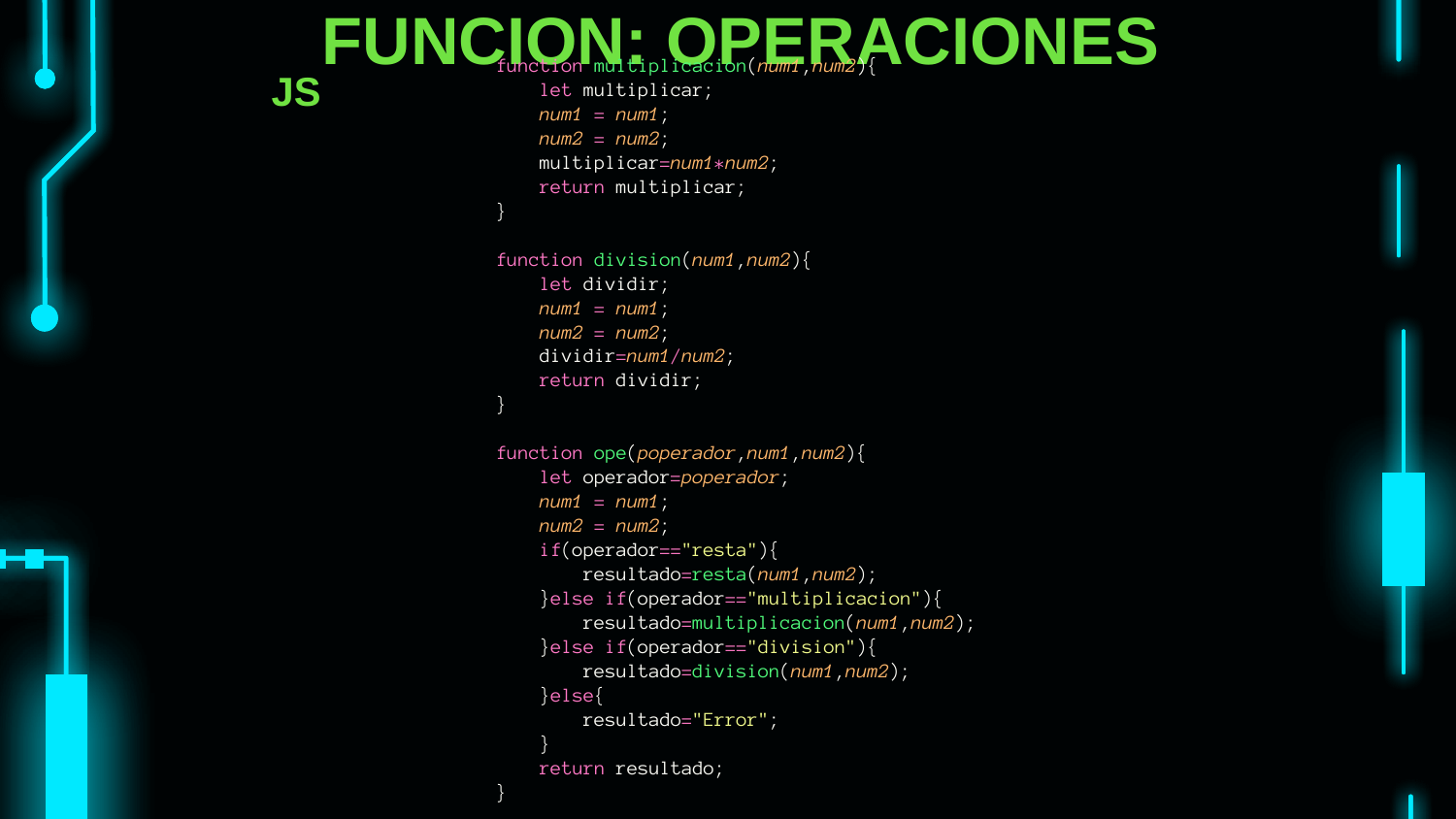

# FUNCION: OPERACIONES
function multiplicacion(num1,num2){
    let multiplicar;
    num1 = num1;
    num2 = num2;
    multiplicar=num1*num2;
    return multiplicar;
}
function division(num1,num2){
    let dividir;
    num1 = num1;
    num2 = num2;
    dividir=num1/num2;
    return dividir;
}
function ope(poperador,num1,num2){
    let operador=poperador;
    num1 = num1;
    num2 = num2;
    if(operador=="resta"){
        resultado=resta(num1,num2);
    }else if(operador=="multiplicacion"){
        resultado=multiplicacion(num1,num2);
    }else if(operador=="division"){
        resultado=division(num1,num2);
    }else{
        resultado="Error";
    }
    return resultado;
}
JS